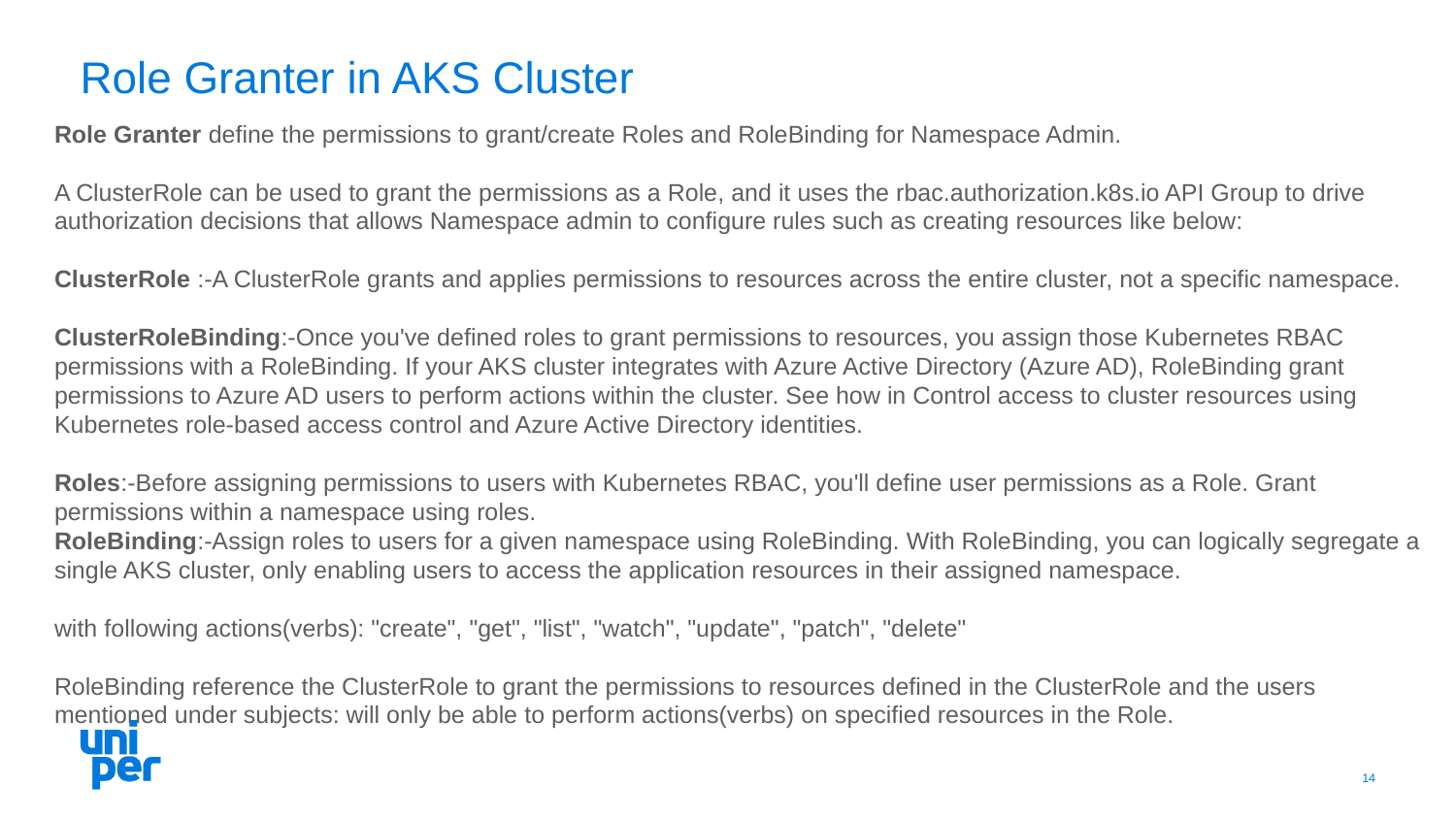

# Role Granter in AKS Cluster
Role Granter define the permissions to grant/create Roles and RoleBinding for Namespace Admin.

A ClusterRole can be used to grant the permissions as a Role, and it uses the rbac.authorization.k8s.io API Group to drive authorization decisions that allows Namespace admin to configure rules such as creating resources like below:

ClusterRole :-A ClusterRole grants and applies permissions to resources across the entire cluster, not a specific namespace.

ClusterRoleBinding:-Once you've defined roles to grant permissions to resources, you assign those Kubernetes RBAC permissions with a RoleBinding. If your AKS cluster integrates with Azure Active Directory (Azure AD), RoleBinding grant permissions to Azure AD users to perform actions within the cluster. See how in Control access to cluster resources using Kubernetes role-based access control and Azure Active Directory identities.

Roles:-Before assigning permissions to users with Kubernetes RBAC, you'll define user permissions as a Role. Grant permissions within a namespace using roles.
RoleBinding:-Assign roles to users for a given namespace using RoleBinding. With RoleBinding, you can logically segregate a single AKS cluster, only enabling users to access the application resources in their assigned namespace.

with following actions(verbs): "create", "get", "list", "watch", "update", "patch", "delete"

RoleBinding reference the ClusterRole to grant the permissions to resources defined in the ClusterRole and the users mentioned under subjects: will only be able to perform actions(verbs) on specified resources in the Role.

14